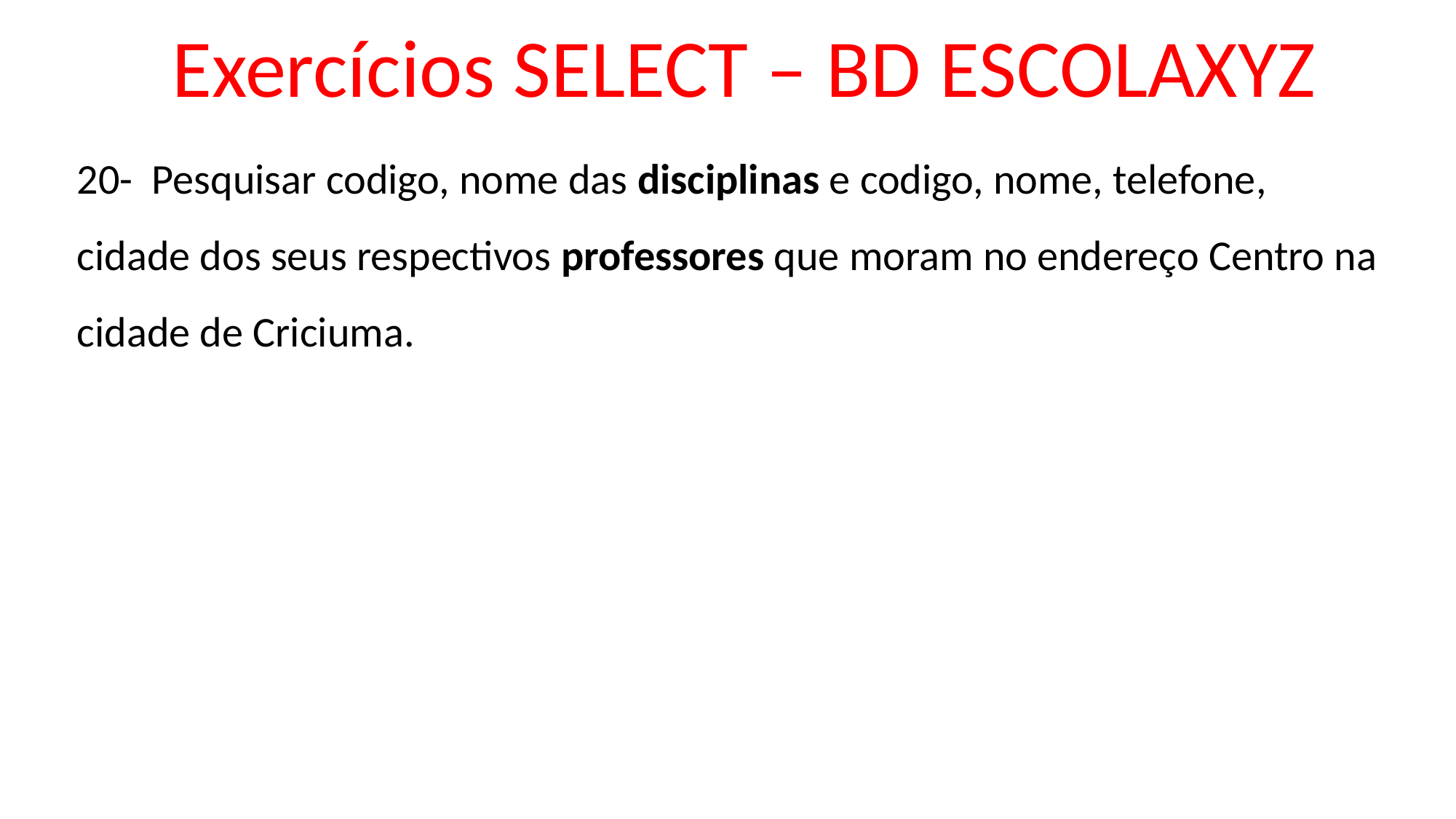

# Exercícios SELECT – BD ESCOLAXYZ
20-  Pesquisar codigo, nome das disciplinas e codigo, nome, telefone, cidade dos seus respectivos professores que moram no endereço Centro na cidade de Criciuma.